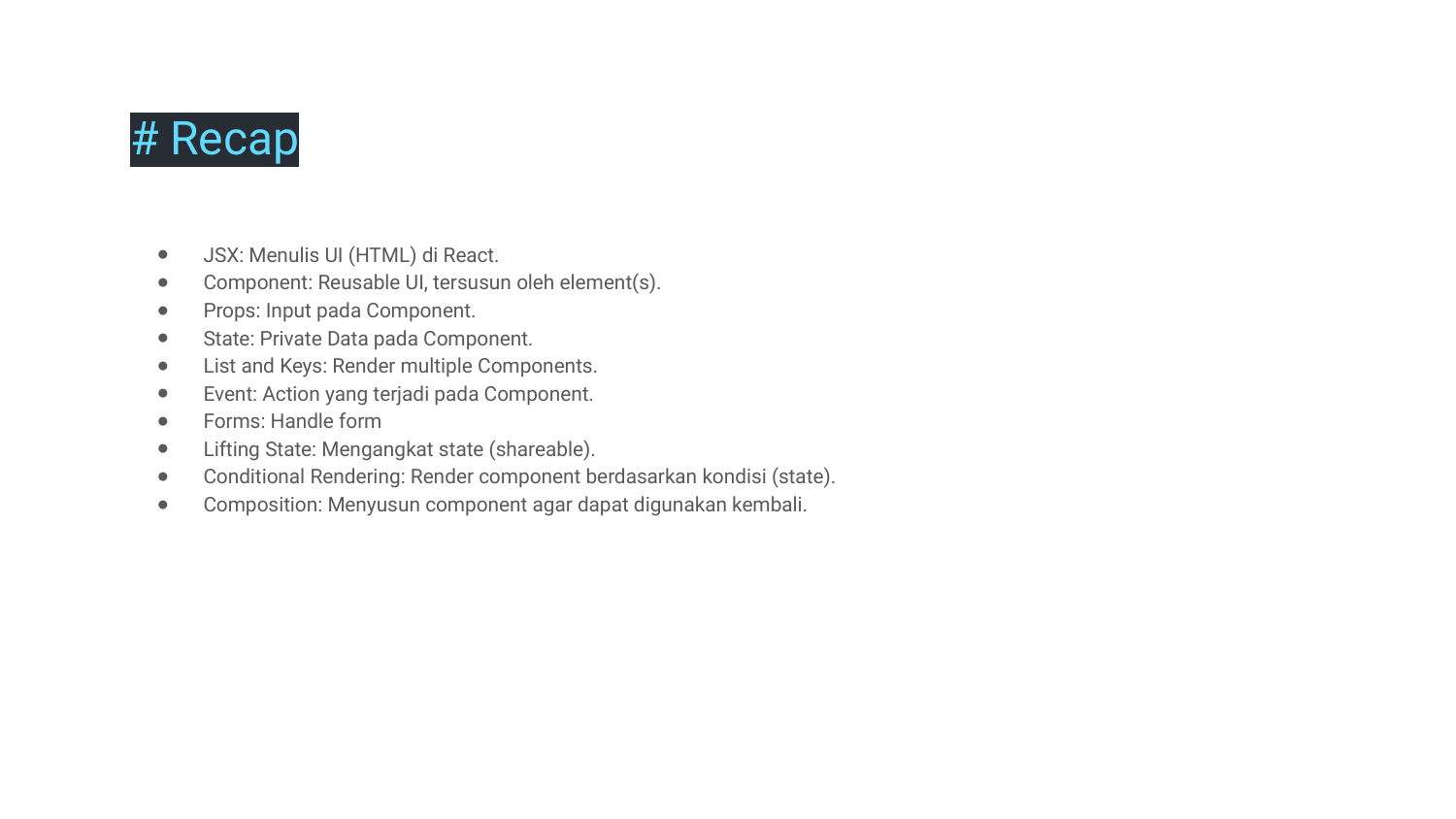

# Recap
JSX: Menulis UI (HTML) di React.
Component: Reusable UI, tersusun oleh element(s).
Props: Input pada Component.
State: Private Data pada Component.
List and Keys: Render multiple Components.
Event: Action yang terjadi pada Component.
Forms: Handle form
Lifting State: Mengangkat state (shareable).
Conditional Rendering: Render component berdasarkan kondisi (state).
Composition: Menyusun component agar dapat digunakan kembali.